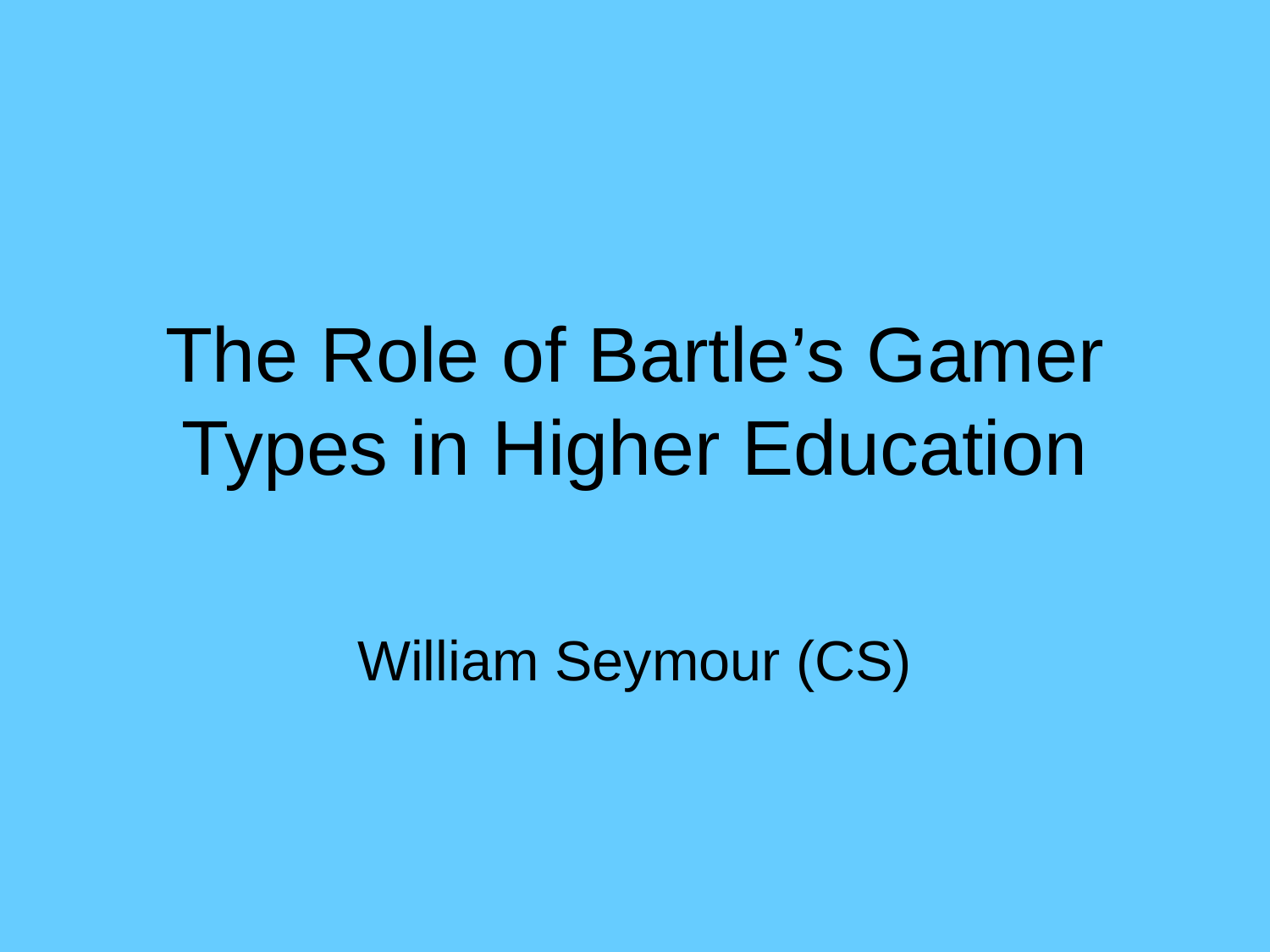

# The Role of Bartle’s Gamer Types in Higher Education

William Seymour (CS)